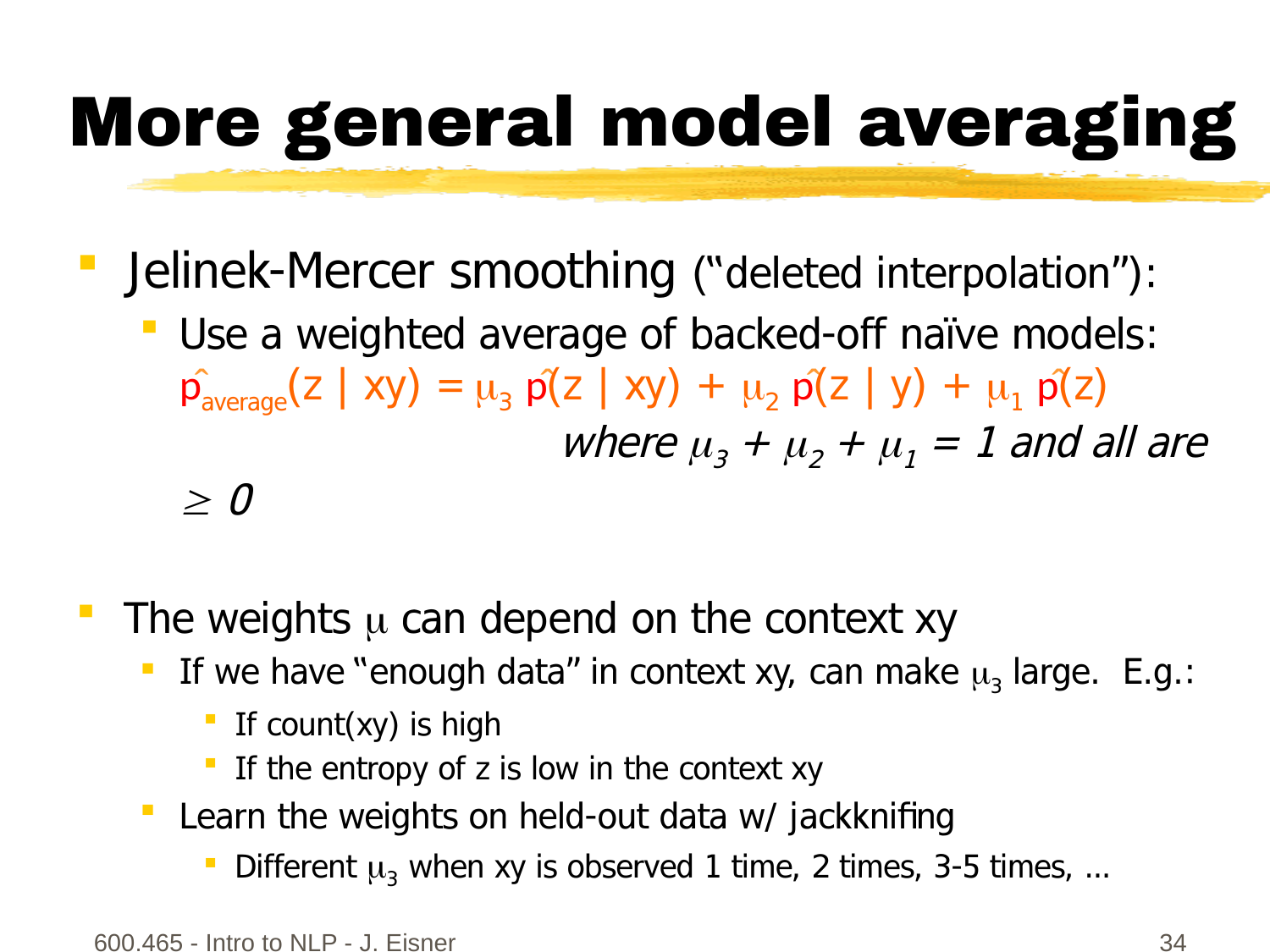

More general model averaging
Jelinek-Mercer smoothing (“deleted interpolation”):
Use a weighted average of backed-off naïve models:
p̂average(z | xy) = μ3 p̂(z | xy) + μ2 p̂(z | y) + μ1 p̂(z)
			where μ3 + μ2 + μ1 = 1 and all are ≥ 0

The weights μ can depend on the context xy
If we have “enough data” in context xy, can make μ3 large.  E.g.:
If count(xy) is high
If the entropy of z is low in the context xy
Learn the weights on held-out data w/ jackknifing
Different μ3 when xy is observed 1 time, 2 times, 3-5 times, …
600.465 - Intro to NLP - J. Eisner
34